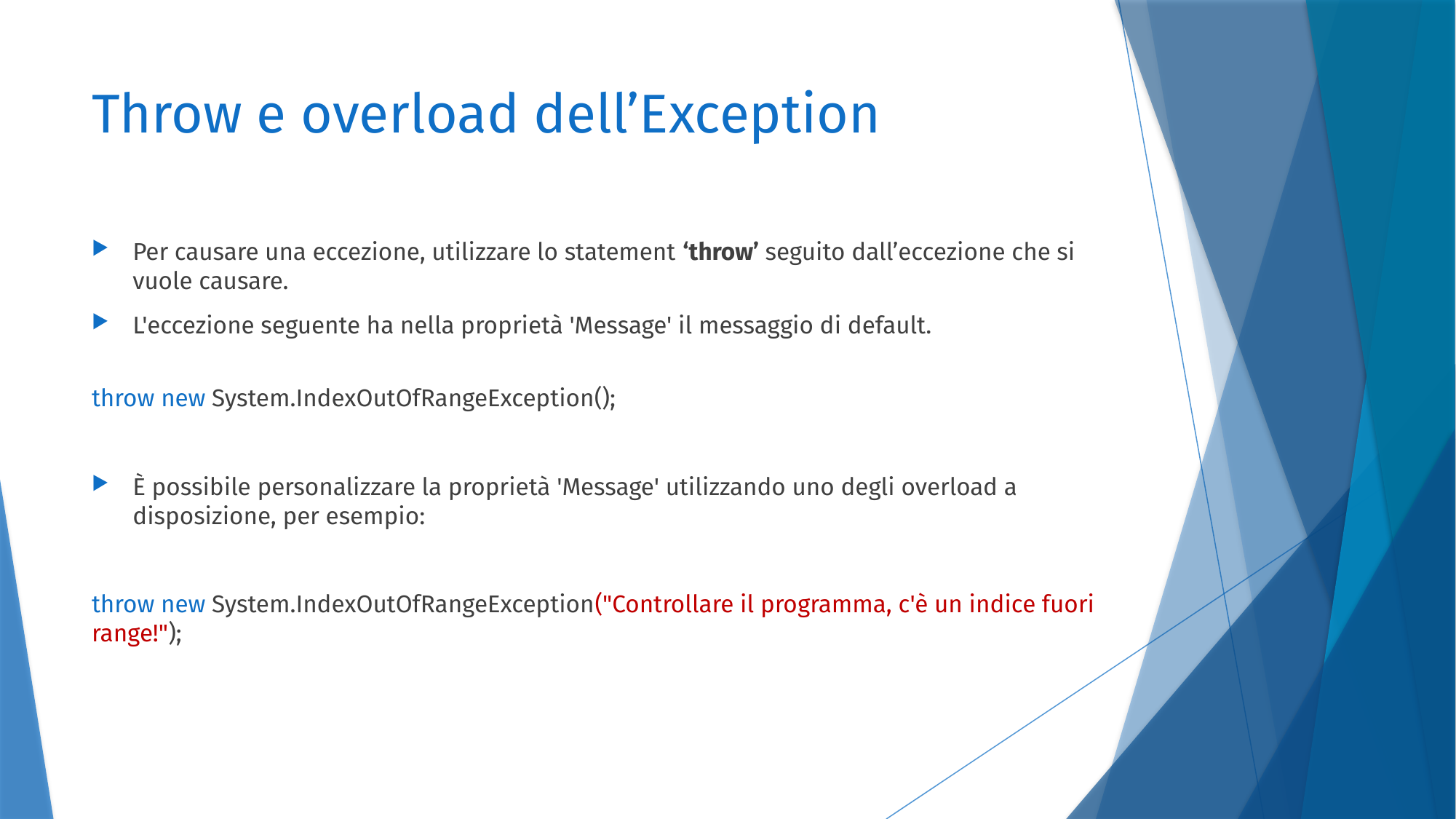

# Throw e overload dell’Exception
Per causare una eccezione, utilizzare lo statement ‘throw’ seguito dall’eccezione che si vuole causare.
L'eccezione seguente ha nella proprietà 'Message' il messaggio di default.
throw new System.IndexOutOfRangeException();

È possibile personalizzare la proprietà 'Message' utilizzando uno degli overload a disposizione, per esempio:

throw new System.IndexOutOfRangeException("Controllare il programma, c'è un indice fuori range!");